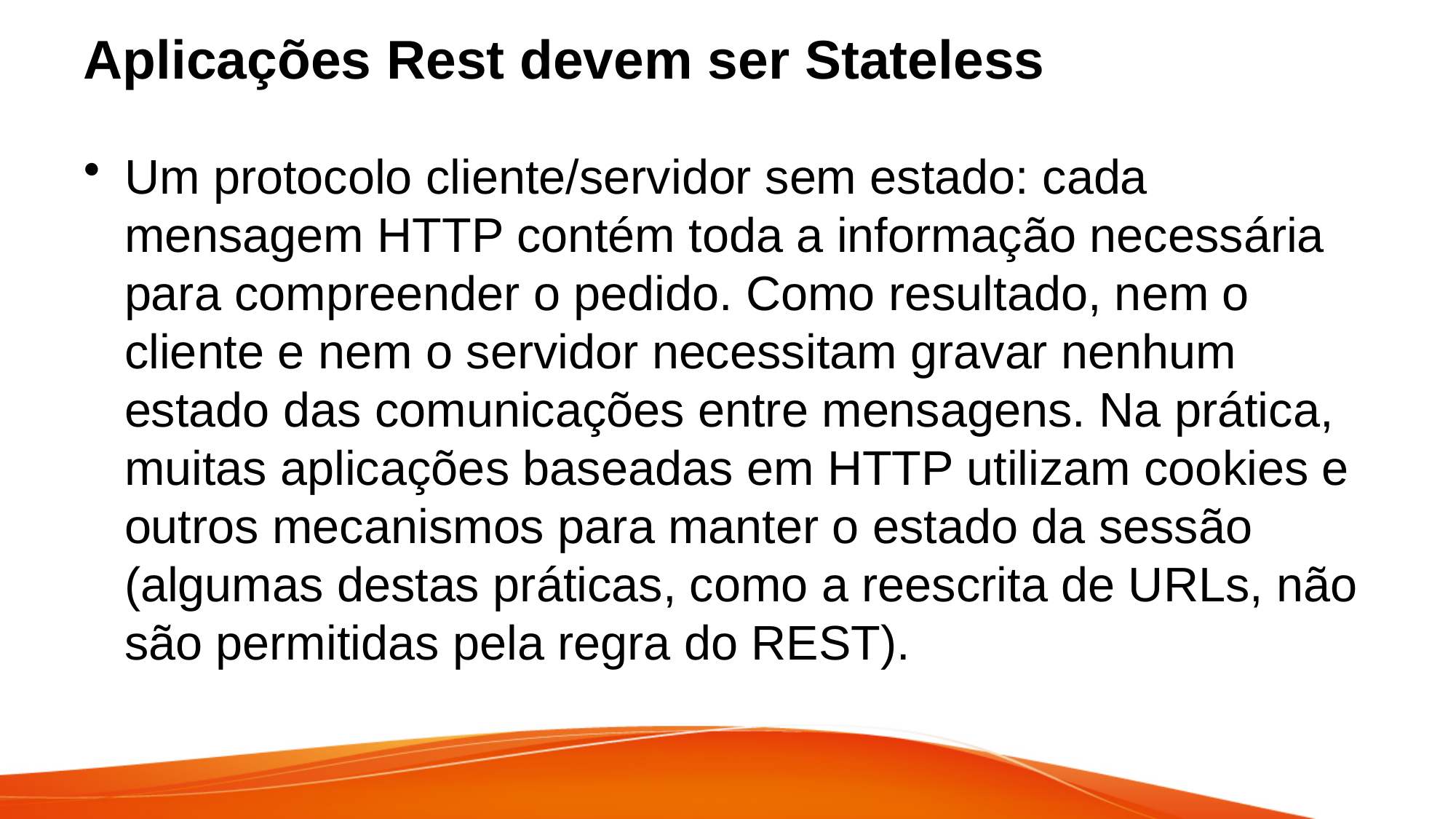

# Aplicações Rest devem ser Stateless
Um protocolo cliente/servidor sem estado: cada mensagem HTTP contém toda a informação necessária para compreender o pedido. Como resultado, nem o cliente e nem o servidor necessitam gravar nenhum estado das comunicações entre mensagens. Na prática, muitas aplicações baseadas em HTTP utilizam cookies e outros mecanismos para manter o estado da sessão (algumas destas práticas, como a reescrita de URLs, não são permitidas pela regra do REST).